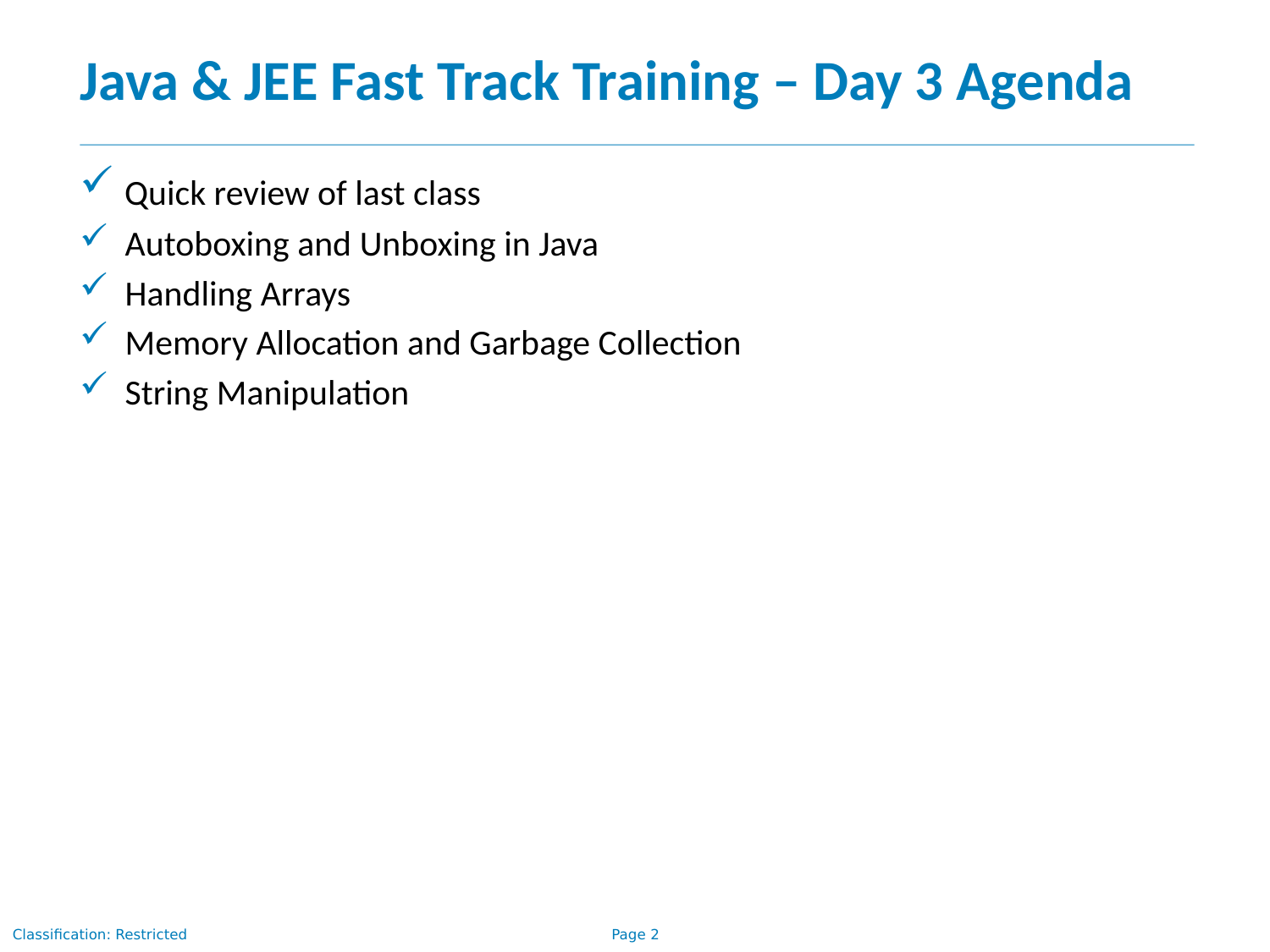

# Java & JEE Fast Track Training – Day 3 Agenda
 Quick review of last class
  Autoboxing and Unboxing in Java
  Handling Arrays
  Memory Allocation and Garbage Collection
  String Manipulation